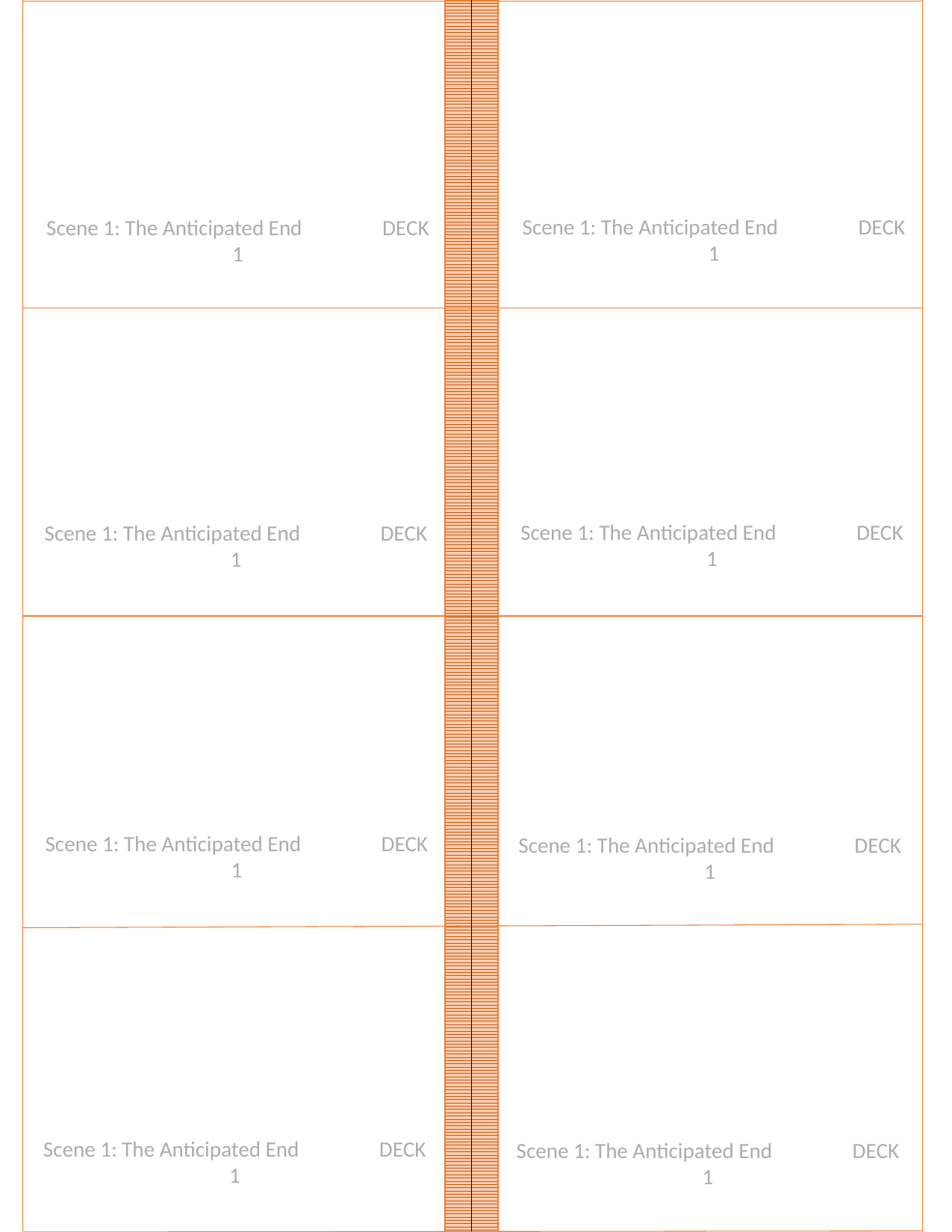

Scene 1: The Anticipated End	DECK 1

Scene 1: The Anticipated End	DECK 1

Scene 1: The Anticipated End	DECK 1

Scene 1: The Anticipated End	DECK 1

Scene 1: The Anticipated End	DECK 1

Scene 1: The Anticipated End	DECK 1

Scene 1: The Anticipated End	DECK 1

Scene 1: The Anticipated End	DECK 1